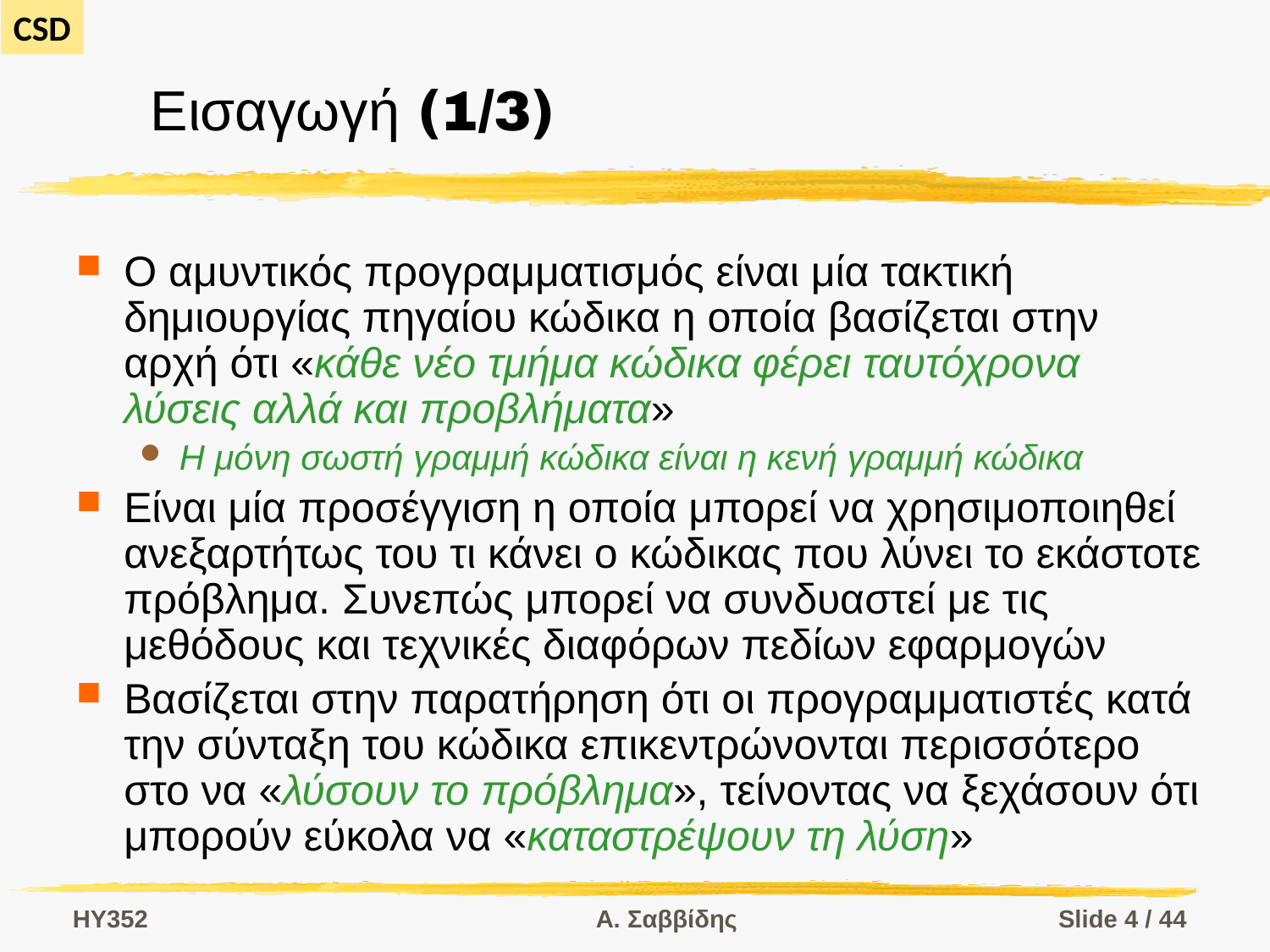

# Εισαγωγή (1/3)
Ο αμυντικός προγραμματισμός είναι μία τακτική δημιουργίας πηγαίου κώδικα η οποία βασίζεται στην αρχή ότι «κάθε νέο τμήμα κώδικα φέρει ταυτόχρονα λύσεις αλλά και προβλήματα»
Η μόνη σωστή γραμμή κώδικα είναι η κενή γραμμή κώδικα
Είναι μία προσέγγιση η οποία μπορεί να χρησιμοποιηθεί ανεξαρτήτως του τι κάνει ο κώδικας που λύνει το εκάστοτε πρόβλημα. Συνεπώς μπορεί να συνδυαστεί με τις μεθόδους και τεχνικές διαφόρων πεδίων εφαρμογών
Βασίζεται στην παρατήρηση ότι οι προγραμματιστές κατά την σύνταξη του κώδικα επικεντρώνονται περισσότερο στο να «λύσουν το πρόβλημα», τείνοντας να ξεχάσουν ότι μπορούν εύκολα να «καταστρέψουν τη λύση»
HY352
Α. Σαββίδης
Slide 4 / 44